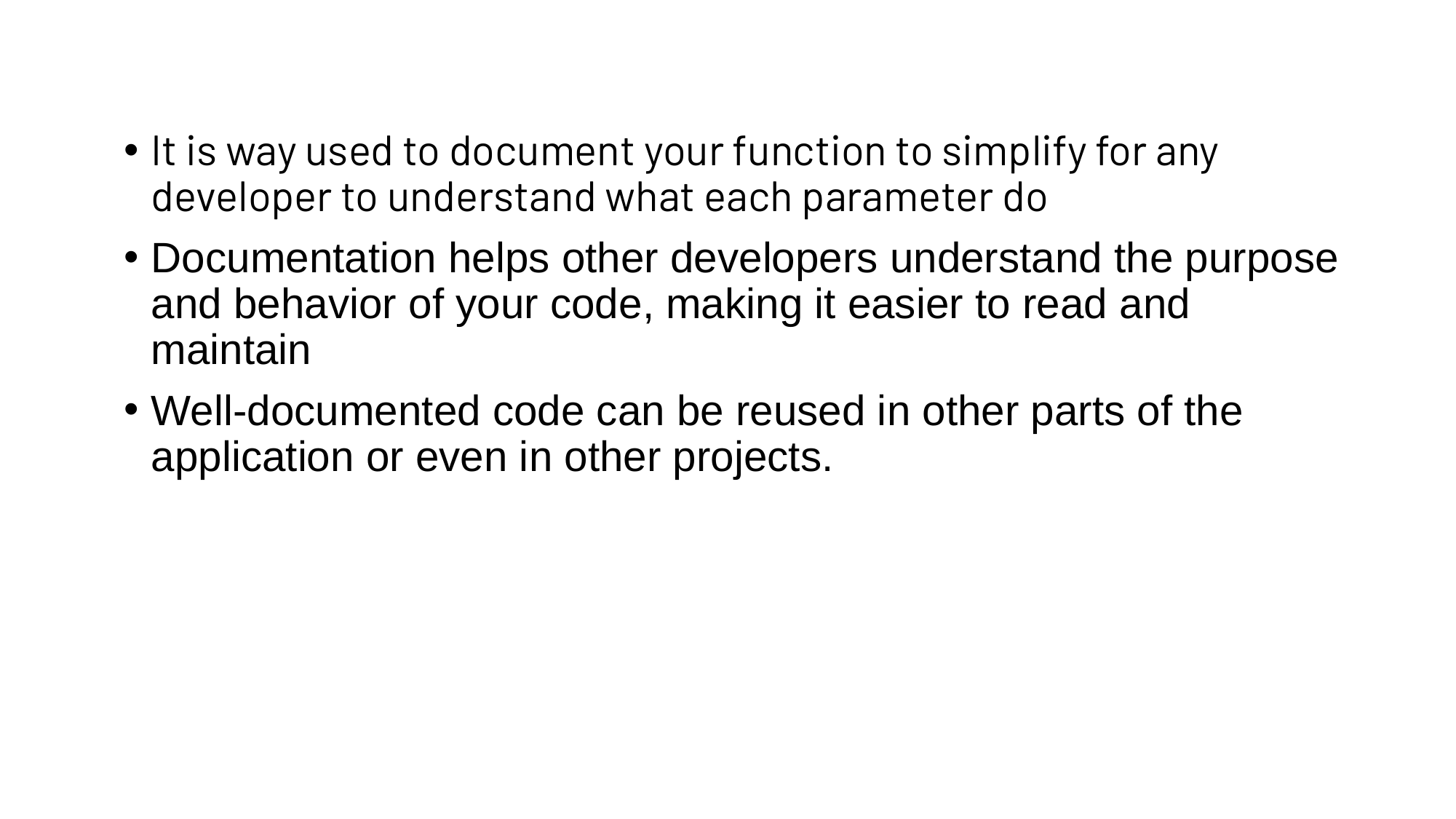

It is way used to document your function to simplify for any developer to understand what each parameter do
Documentation helps other developers understand the purpose and behavior of your code, making it easier to read and maintain
Well-documented code can be reused in other parts of the application or even in other projects.